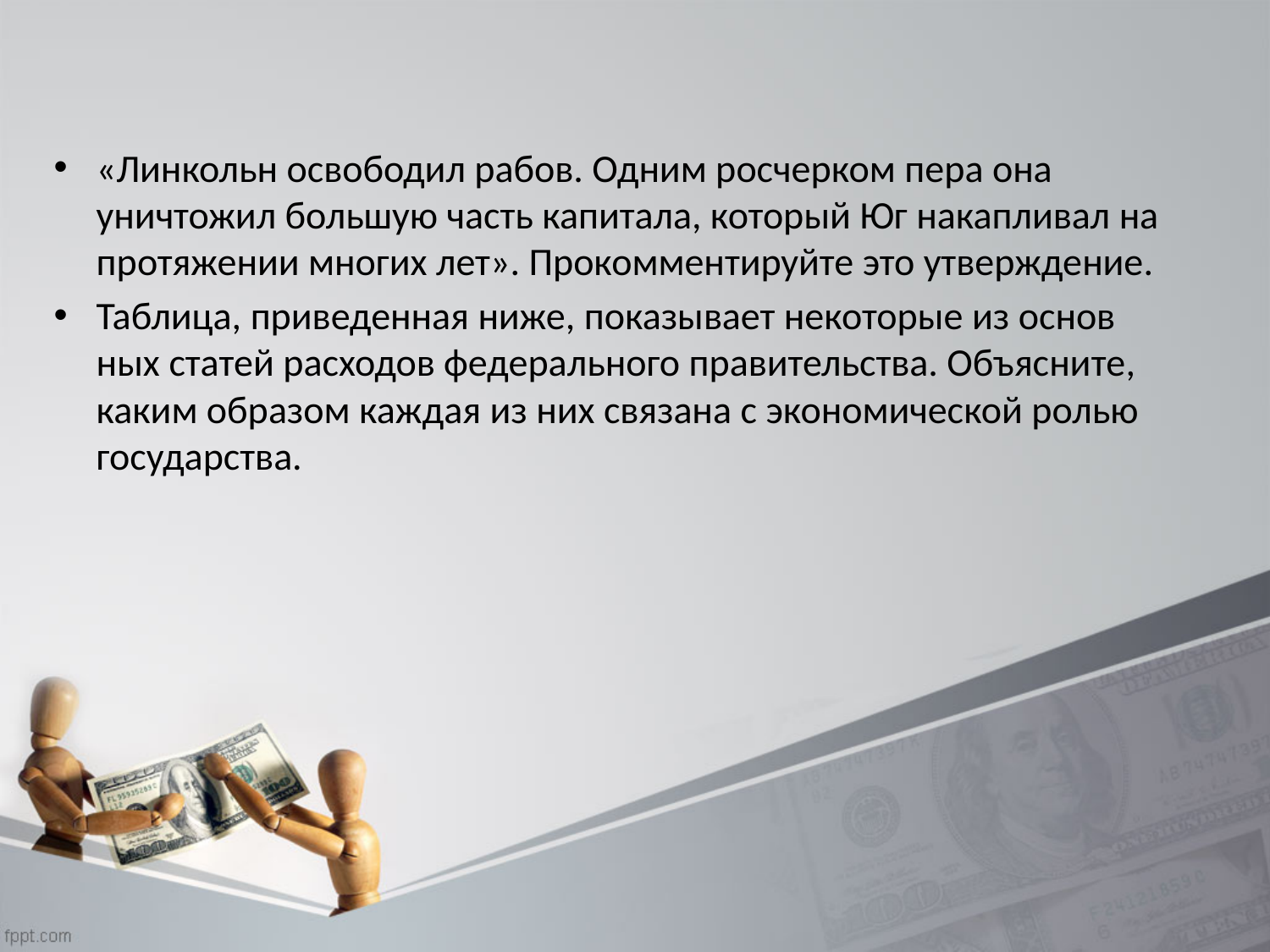

«Линкольн освободил рабов. Одним росчерком пера она уничтожил большую часть капитала, который Юг накапливал на протяжении многих лет». Прокомментируйте это утверждение.
Таблица, приведенная ниже, показывает некоторые из основ­ных статей расходов федерального правительства. Объясни­те, каким образом каждая из них связана с экономической ро­лью государства.